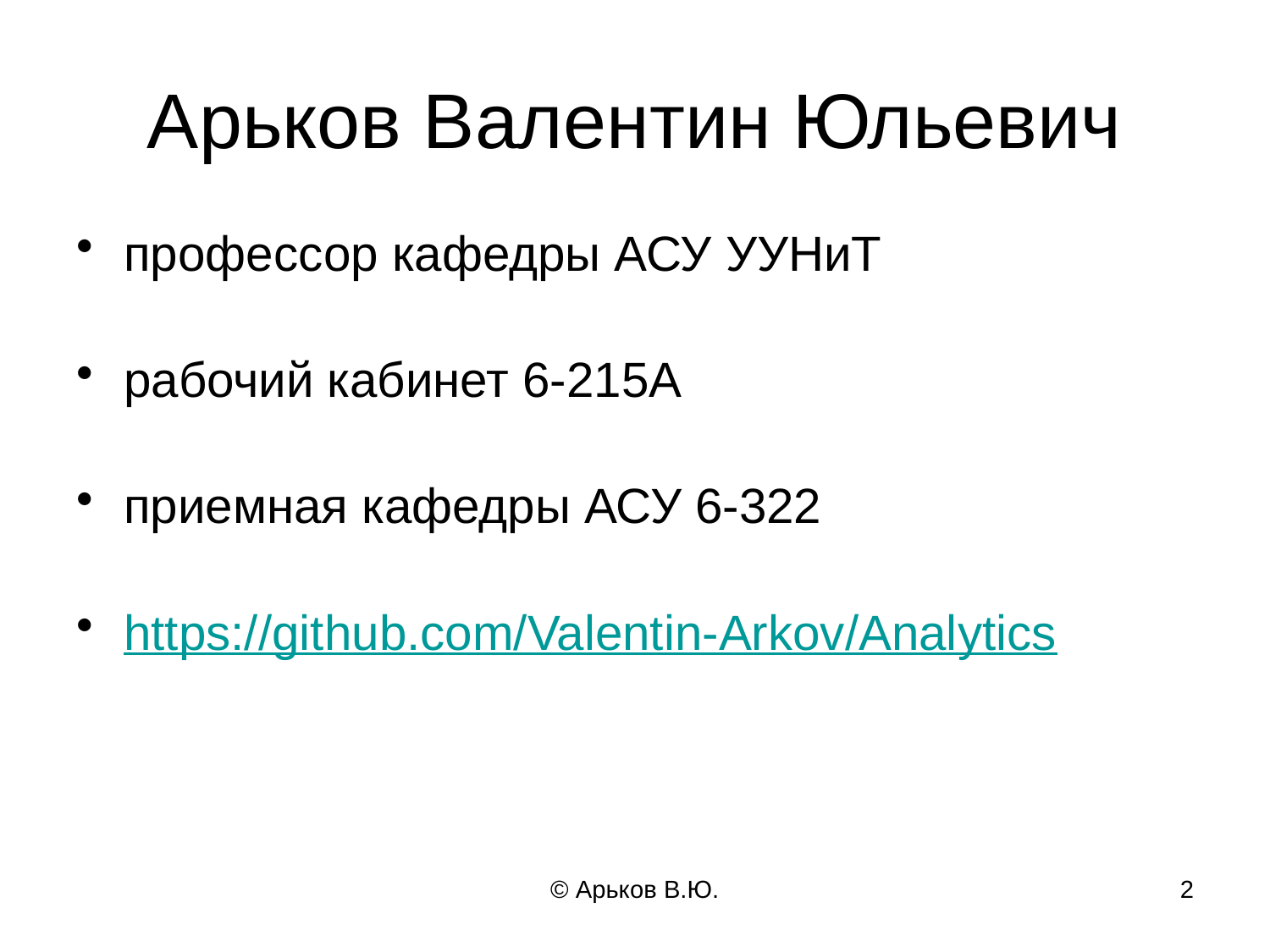

# Арьков Валентин Юльевич
профессор кафедры АСУ УУНиТ

рабочий кабинет 6-215A

приемная кафедры АСУ 6-322

https://github.com/Valentin-Arkov/Analytics

© Арьков В.Ю.
2